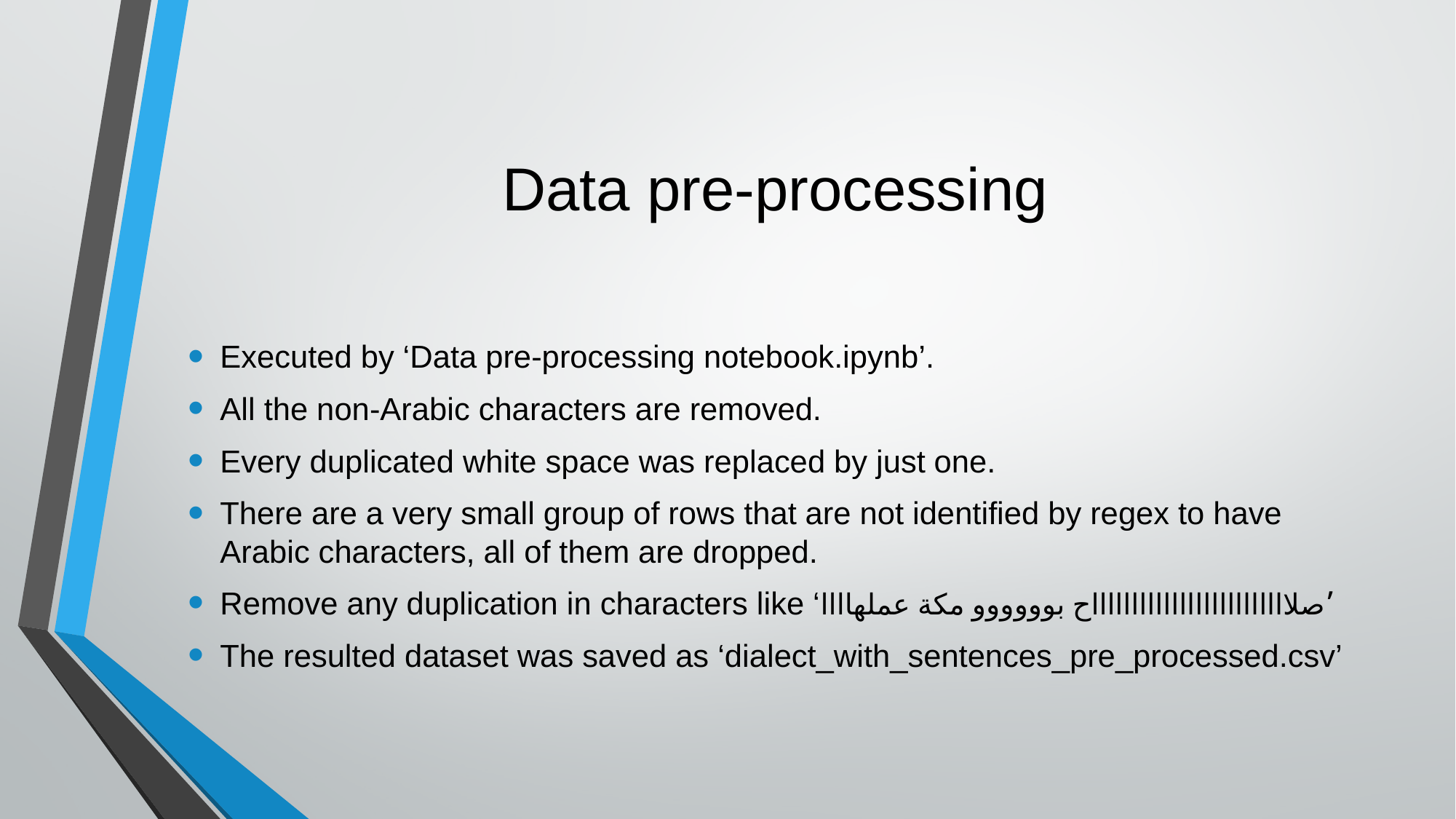

# Data pre-processing
Executed by ‘Data pre-processing notebook.ipynb’.
All the non-Arabic characters are removed.
Every duplicated white space was replaced by just one.
There are a very small group of rows that are not identified by regex to have Arabic characters, all of them are dropped.
Remove any duplication in characters like ‘صلاااااااااااااااااااااااااح بوووووو مكة عملهاااا’
The resulted dataset was saved as ‘dialect_with_sentences_pre_processed.csv’